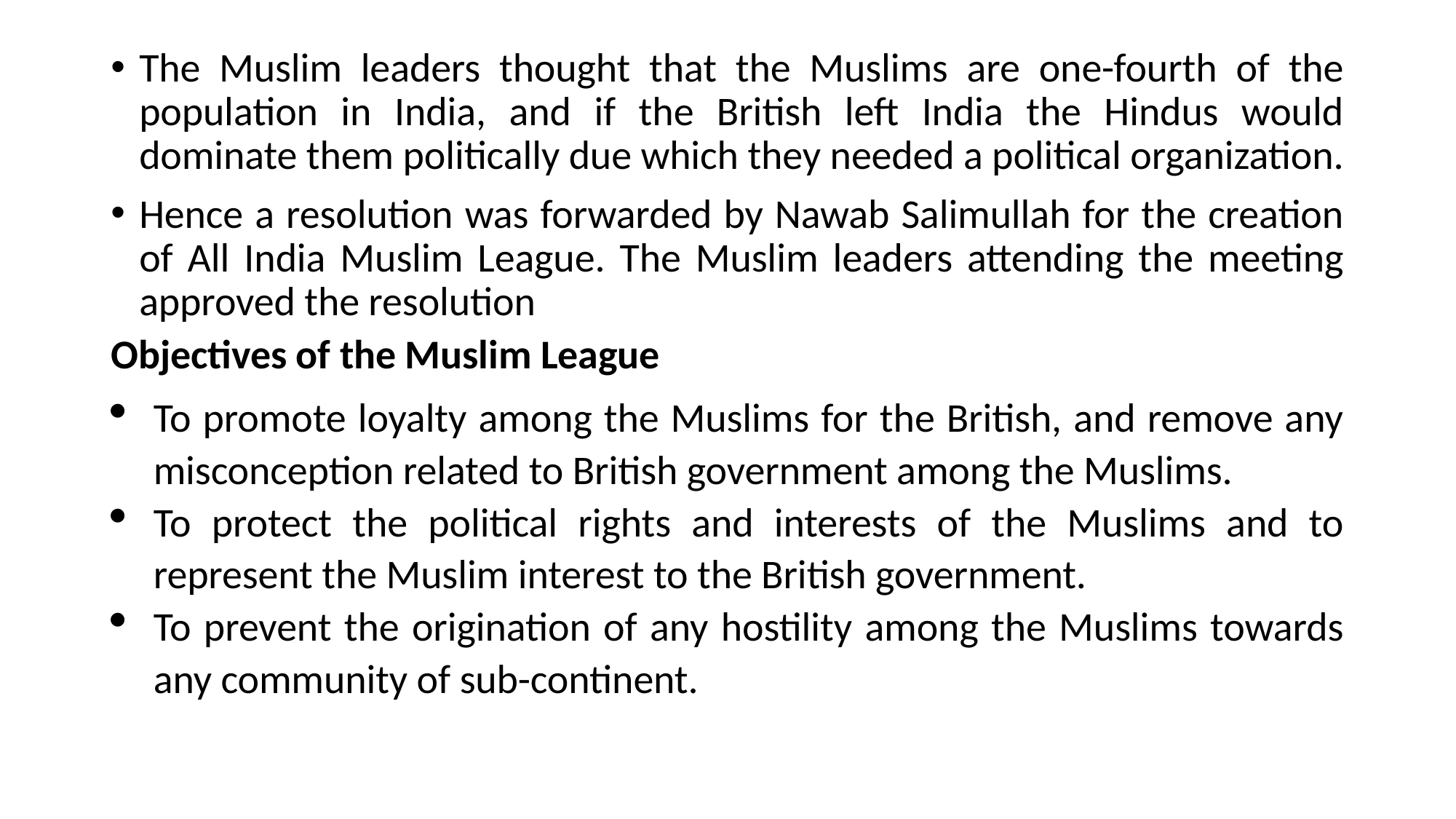

The Muslim leaders thought that the Muslims are one-fourth of the population in India, and if the British left India the Hindus would dominate them politically due which they needed a political organization.
Hence a resolution was forwarded by Nawab Salimullah for the creation of All India Muslim League. The Muslim leaders attending the meeting approved the resolution
Objectives of the Muslim League
To promote loyalty among the Muslims for the British, and remove any misconception related to British government among the Muslims.
To protect the political rights and interests of the Muslims and to represent the Muslim interest to the British government.
To prevent the origination of any hostility among the Muslims towards any community of sub-continent.